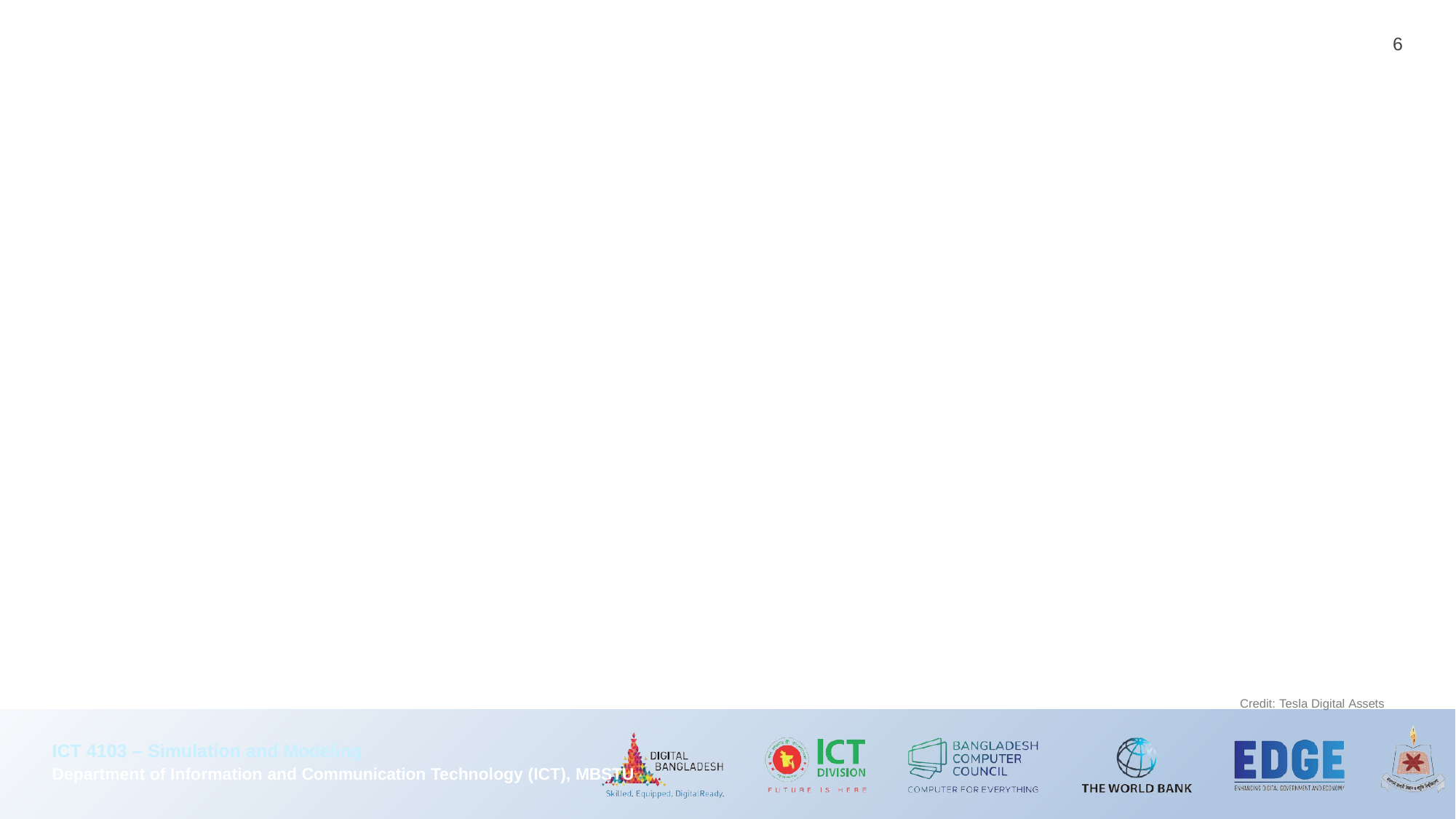

6
Credit: Tesla Digital Assets
ICT 4103 – Simulation and Modeling
Department of Information and Communication Technology (ICT), MBSTU